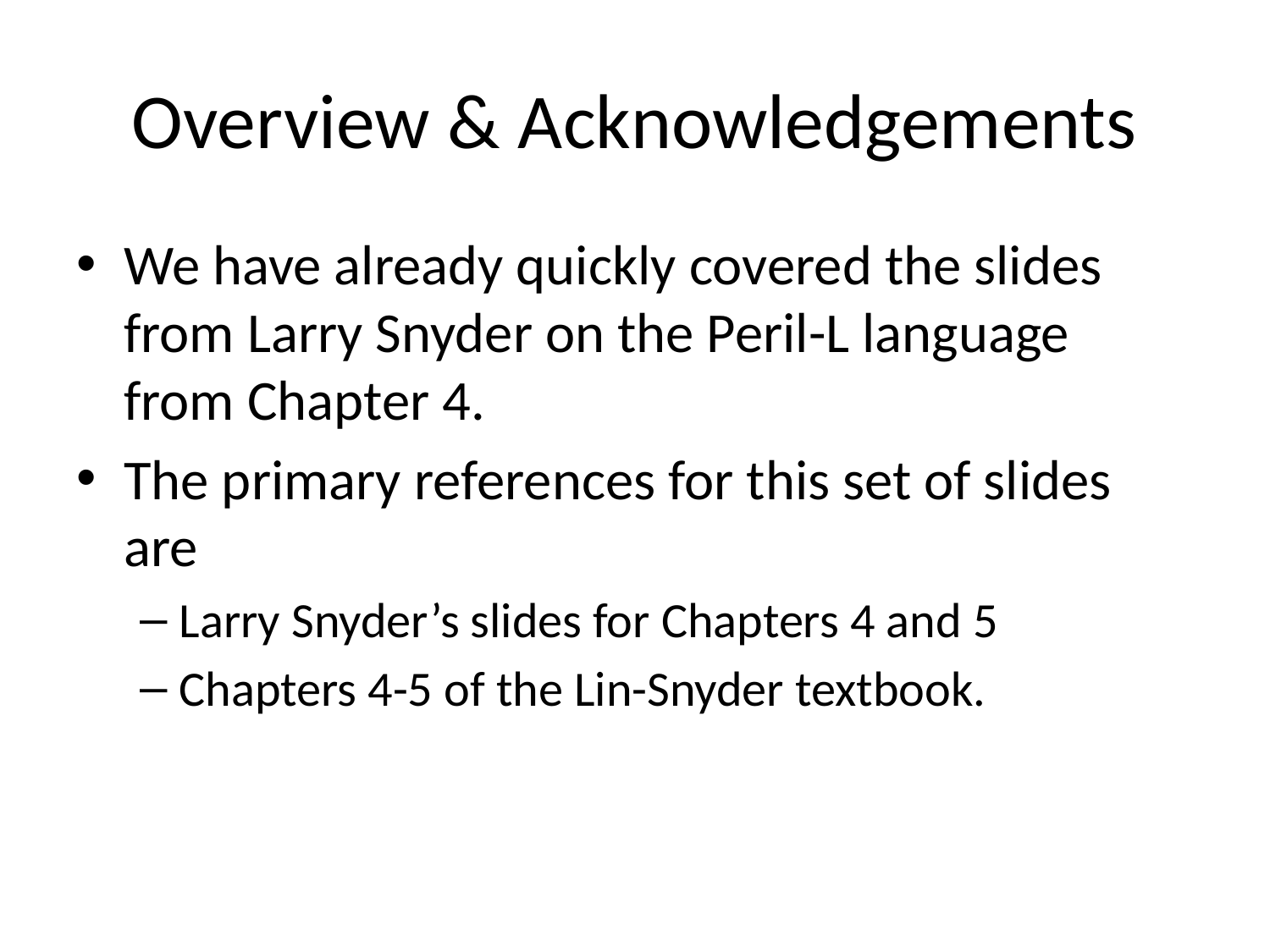

# Overview & Acknowledgements
We have already quickly covered the slides from Larry Snyder on the Peril-L language from Chapter 4.
The primary references for this set of slides are
Larry Snyder’s slides for Chapters 4 and 5
Chapters 4-5 of the Lin-Snyder textbook.